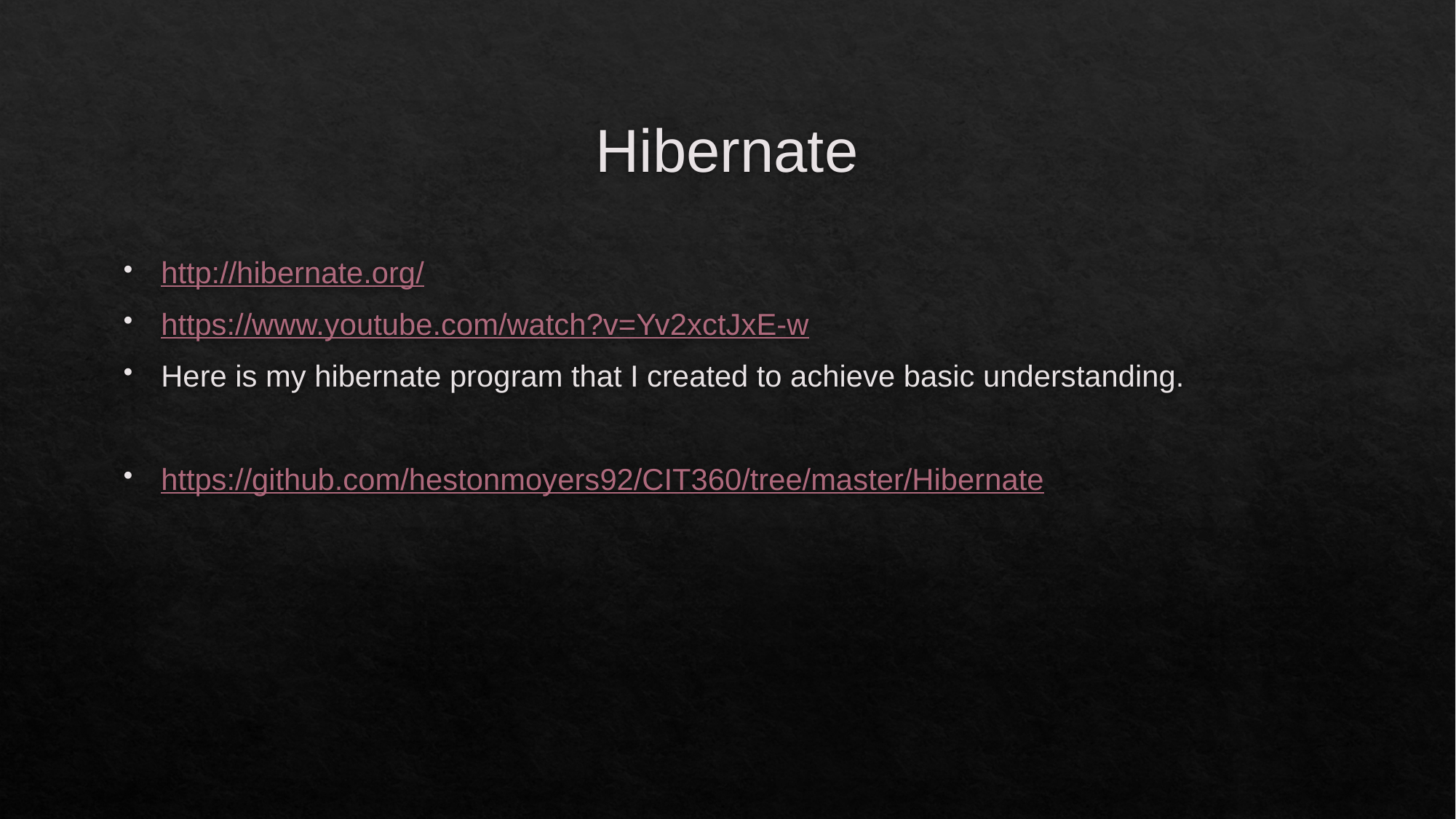

# Hibernate
http://hibernate.org/
https://www.youtube.com/watch?v=Yv2xctJxE-w
Here is my hibernate program that I created to achieve basic understanding.

https://github.com/hestonmoyers92/CIT360/tree/master/Hibernate